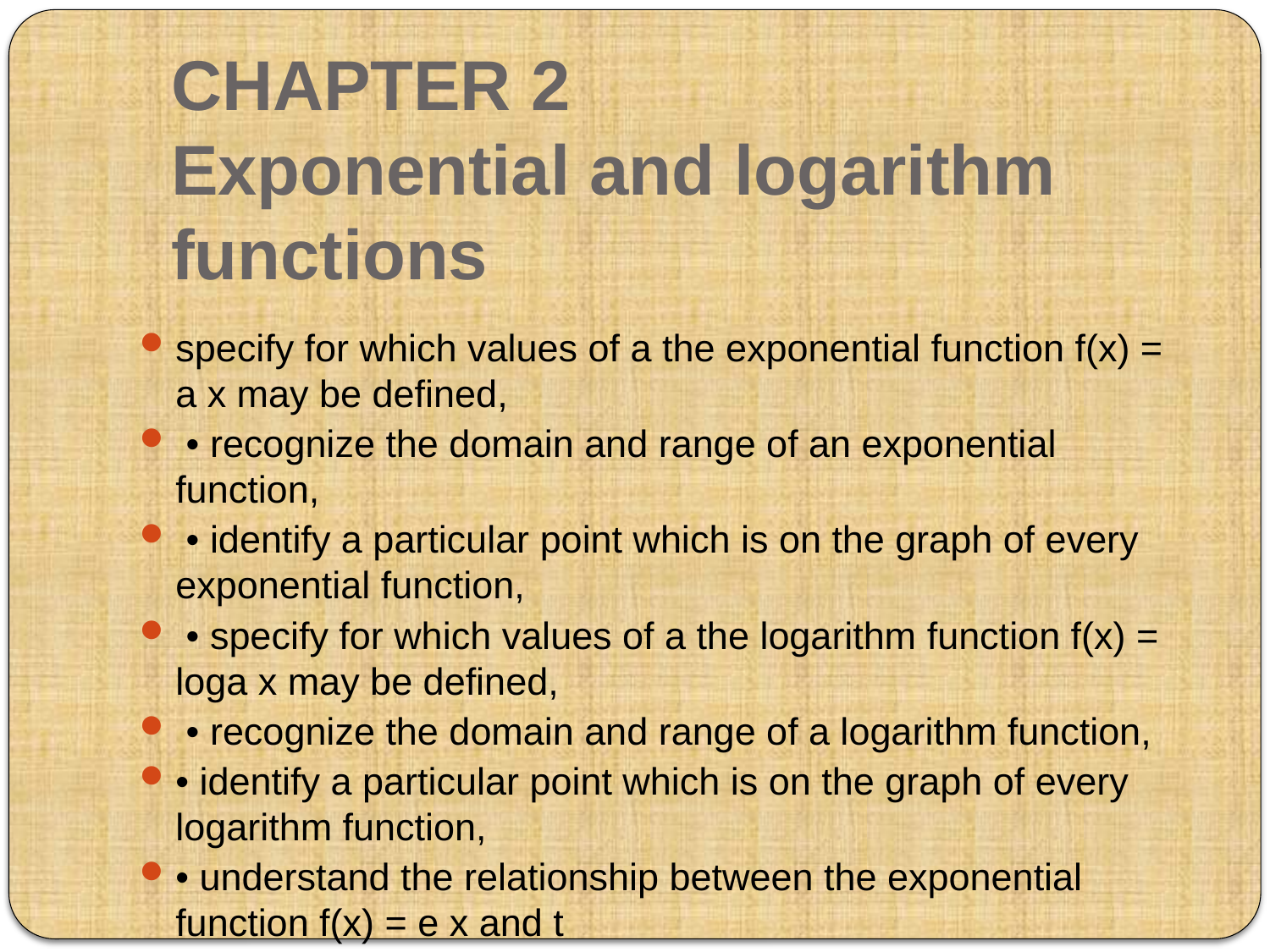

# CHAPTER 2 Exponential and logarithm functions
specify for which values of a the exponential function f(x) = a x may be defined,
 • recognize the domain and range of an exponential function,
 • identify a particular point which is on the graph of every exponential function,
 • specify for which values of a the logarithm function f(x) = loga x may be defined,
 • recognize the domain and range of a logarithm function,
• identify a particular point which is on the graph of every logarithm function,
• understand the relationship between the exponential function f(x) = e x and t